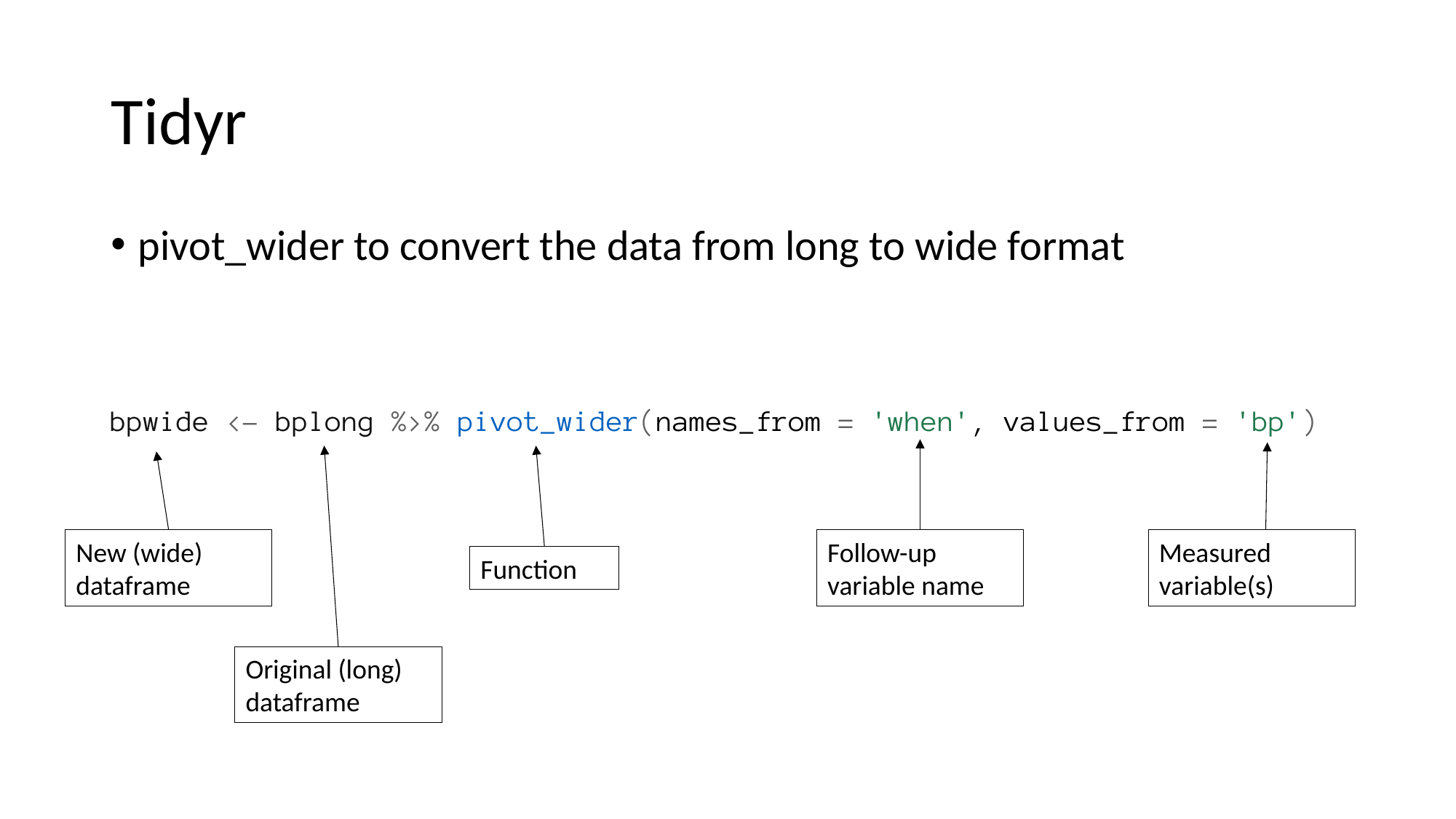

# Tidyr
pivot_wider to convert the data from long to wide format

bpwide <- bplong %>% pivot_wider(names_from = 'when', values_from = 'bp')
Measured variable(s)
New (wide) dataframe
Follow-up variable name
Function
Original (long) dataframe